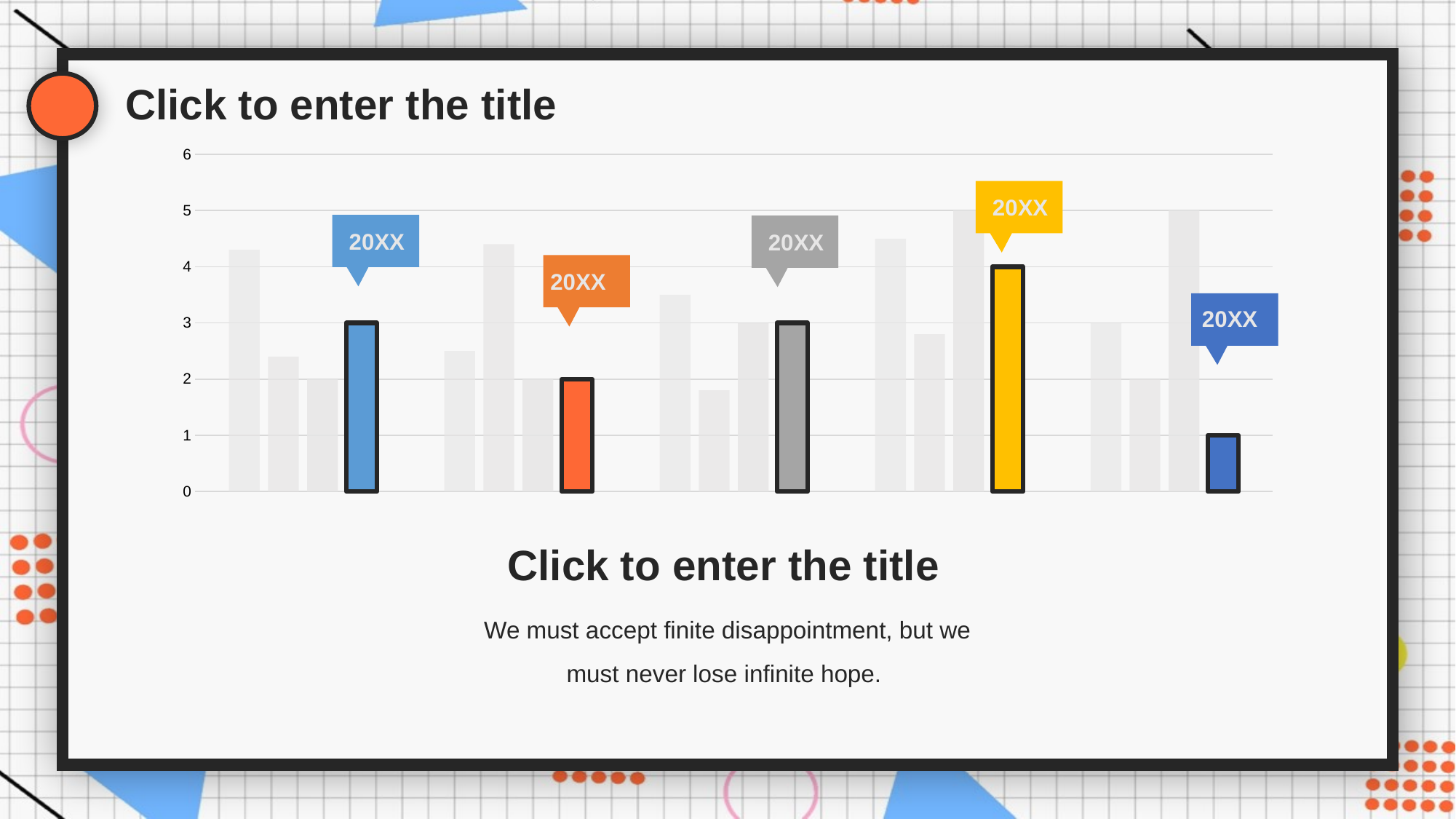

Click to enter the title

### Chart

| Category | 2013 | 2014 | 2015 | 2016 |
|---|---|---|---|---|
| 201X | 4.3 | 2.4 | 2.0 | 3.0 |
| 201X | 2.5 | 4.4 | 2.0 | 2.0 |
| 201X | 3.5 | 1.8 | 3.0 | 3.0 |
| 201X | 4.5 | 2.8 | 5.0 | 4.0 |
| 201X | 3.0 | 2.0 | 5.0 | 1.0 |
20XX

20XX
20XX

20XX

20XX
Click to enter the title
We must accept finite disappointment, but we must never lose infinite hope.